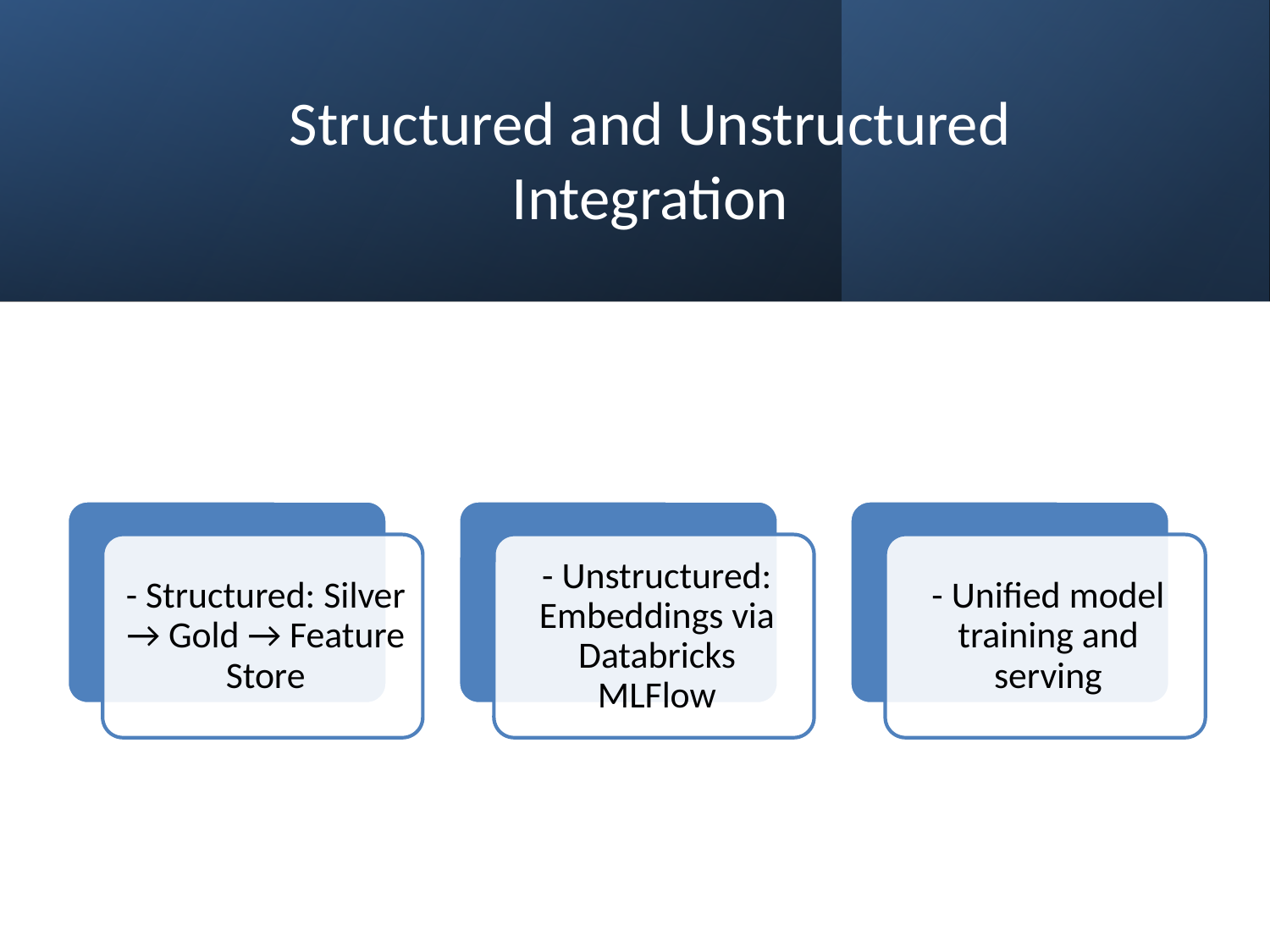

# Structured and Unstructured Integration
- Structured: Silver → Gold → Feature Store
- Unstructured: Embeddings via Databricks MLFlow
- Unified model training and serving